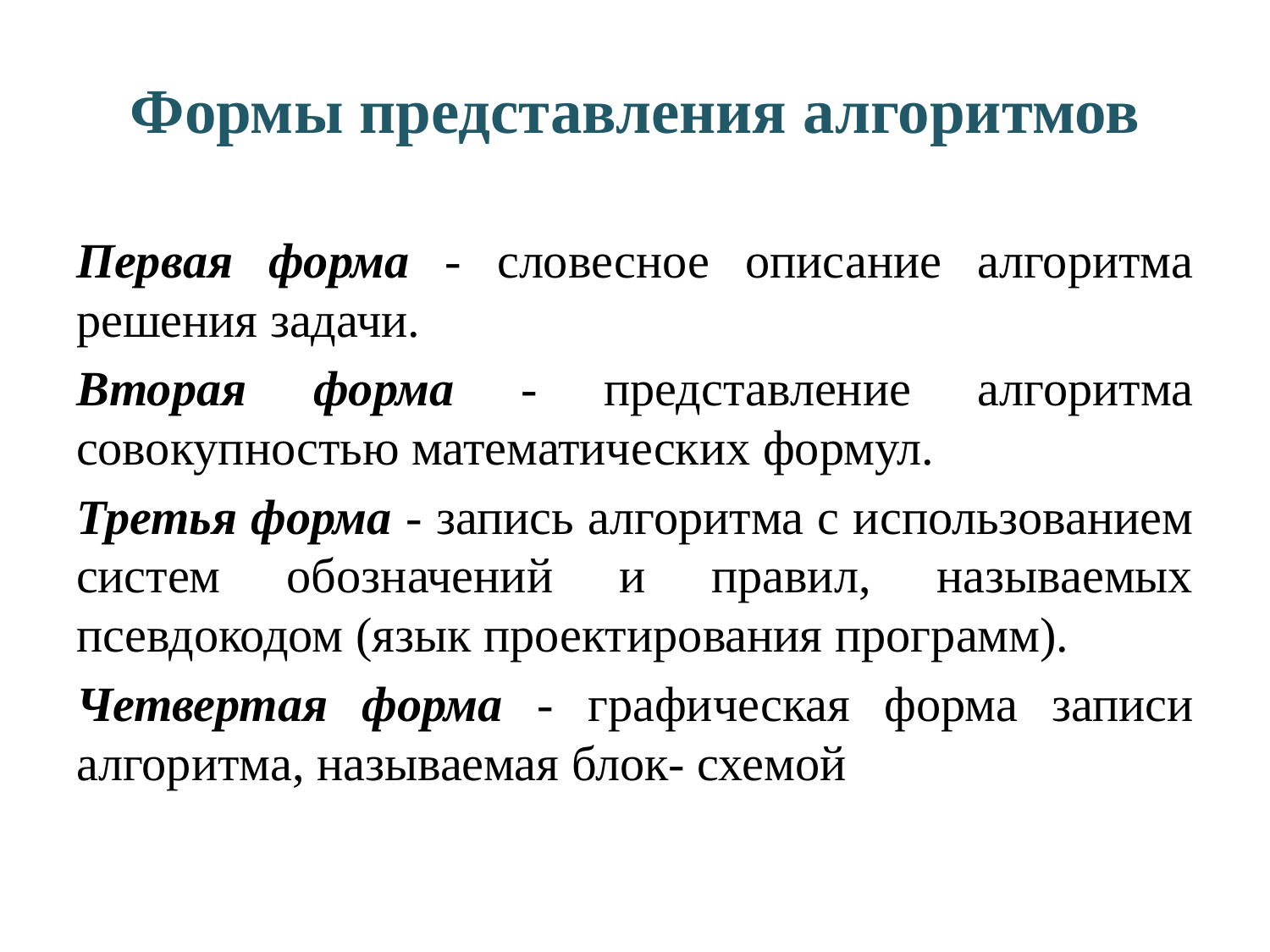

# Формы представления алгоритмов
Первая форма - словесное описание алгоритма решения задачи.
Вторая форма - представление алгоритма совокупностью математических формул.
Третья форма - запись алгоритма с использованием систем обозначений и правил, называемых псевдокодом (язык проектирования программ).
Четвертая форма - графическая форма записи алгоритма, называемая блок- схемой